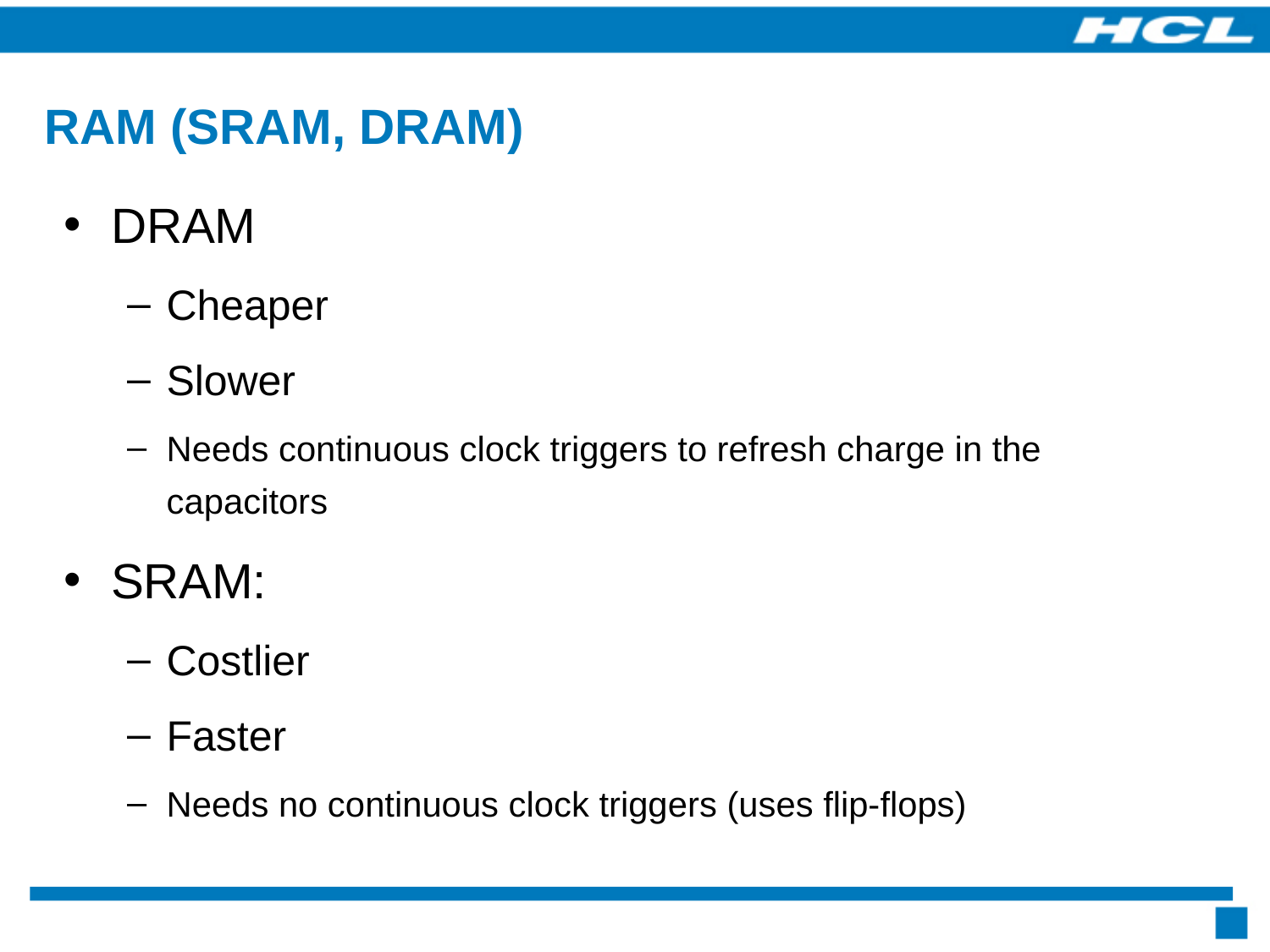

# RAM (SRAM, DRAM)
DRAM
Cheaper
Slower
Needs continuous clock triggers to refresh charge in the capacitors
SRAM:
Costlier
Faster
Needs no continuous clock triggers (uses flip-flops)